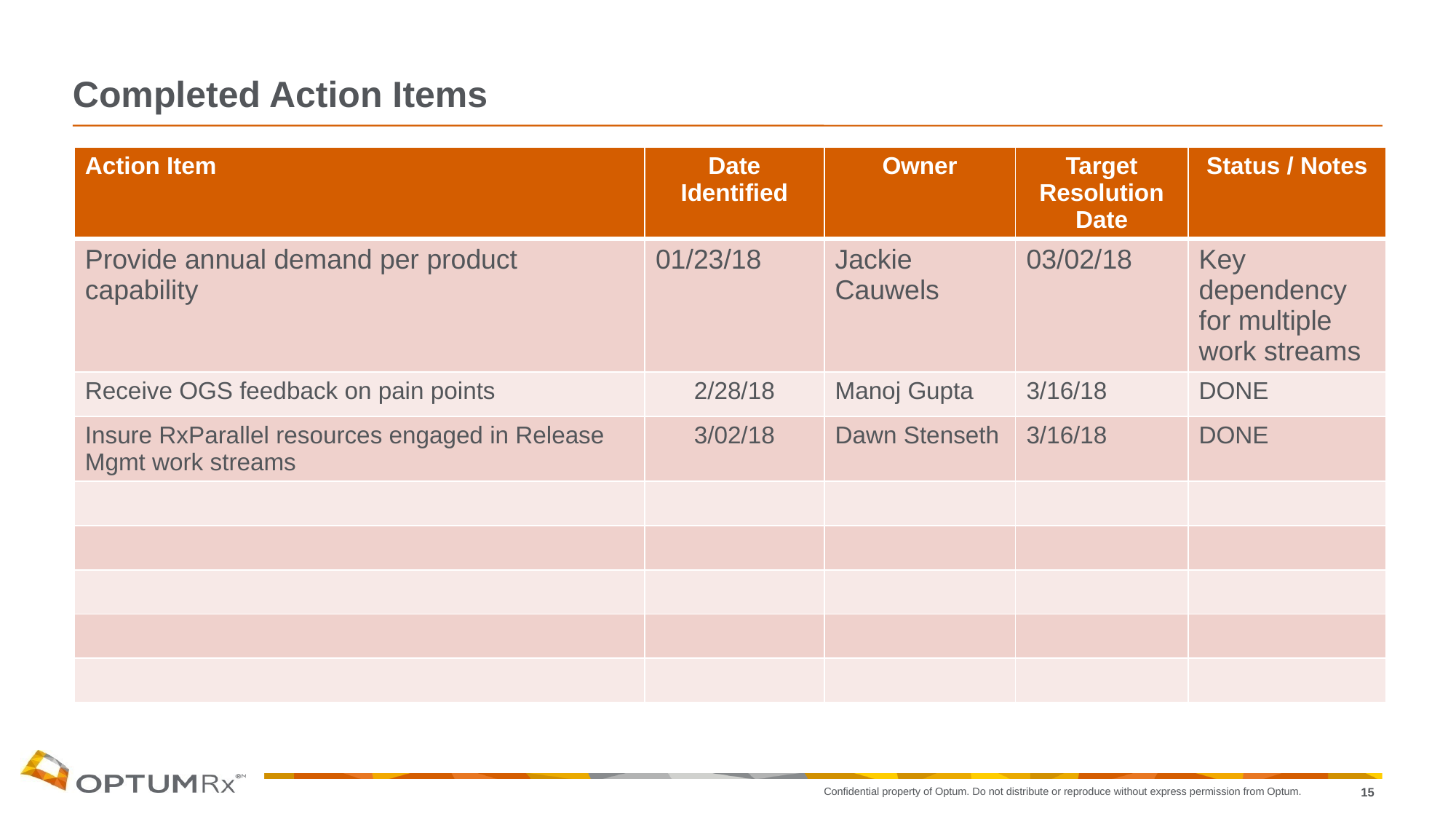

# Completed Action Items
| Action Item | Date Identified | Owner | Target Resolution Date | Status / Notes |
| --- | --- | --- | --- | --- |
| Provide annual demand per product capability | 01/23/18 | Jackie Cauwels | 03/02/18 | Key dependency for multiple work streams |
| Receive OGS feedback on pain points | 2/28/18 | Manoj Gupta | 3/16/18 | DONE |
| Insure RxParallel resources engaged in Release Mgmt work streams | 3/02/18 | Dawn Stenseth | 3/16/18 | DONE |
|  |  |  |  |  |
|  |  |  |  |  |
|  |  |  |  |  |
|  |  |  |  |  |
|  |  |  |  |  |